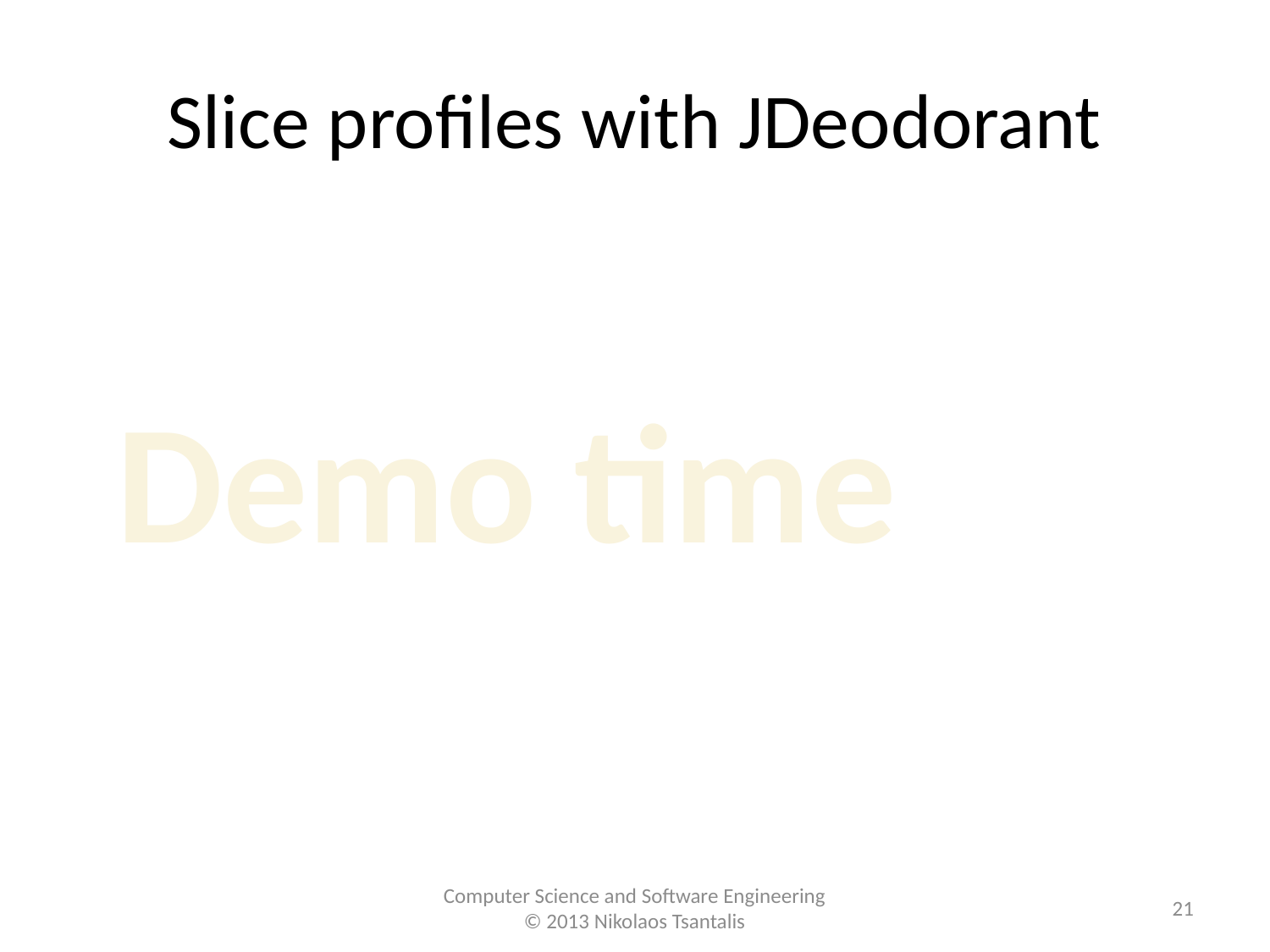

Slice profiles with JDeodorant
Demo time
21